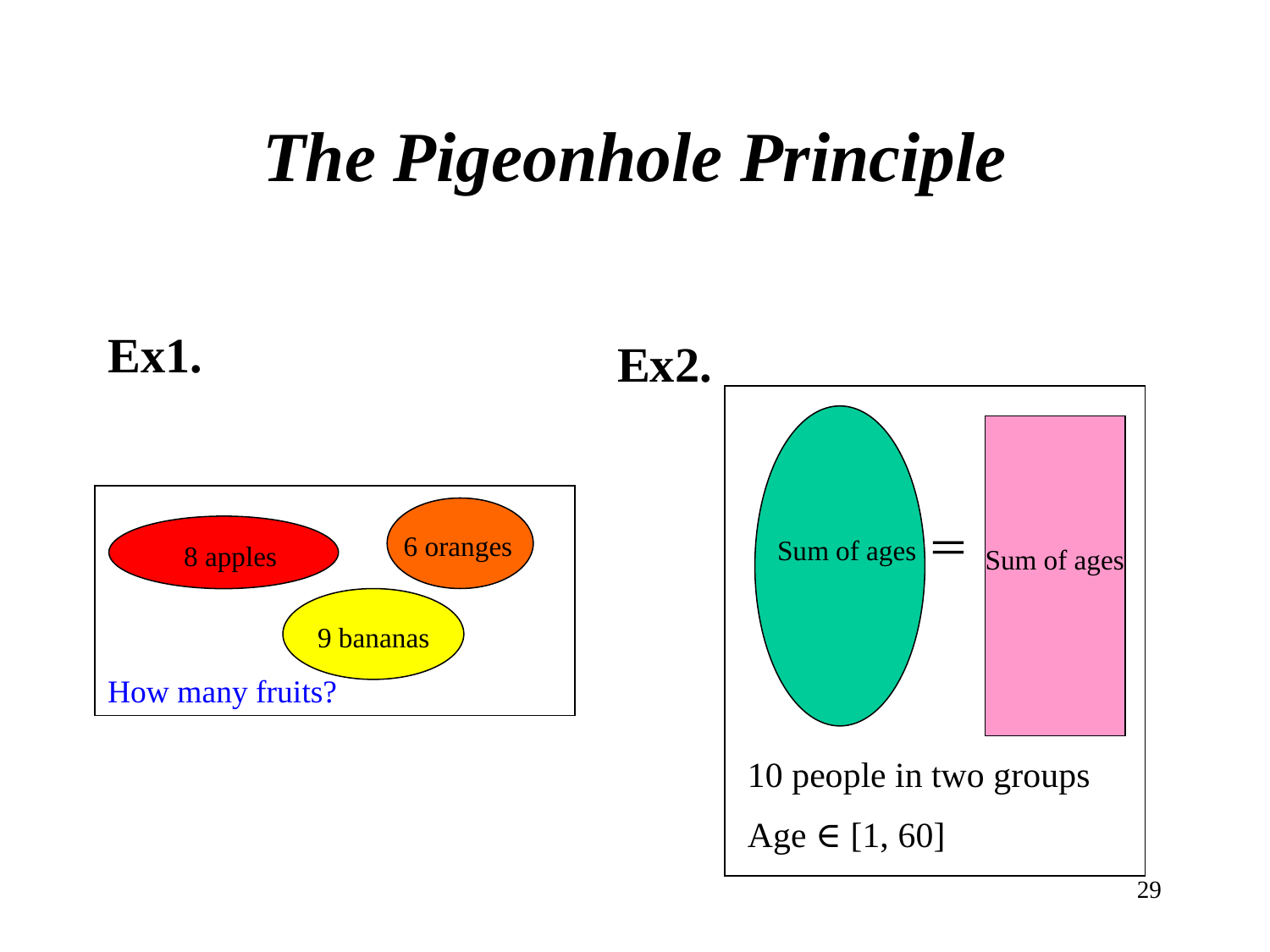

# The Pigeonhole Principle

Ex1.
Ex2.

＝
Sum of ages
Sum of ages
10 people in two groups
Age ∈ [1, 60]

6 oranges
8 apples

9 bananas
How many fruits?
29